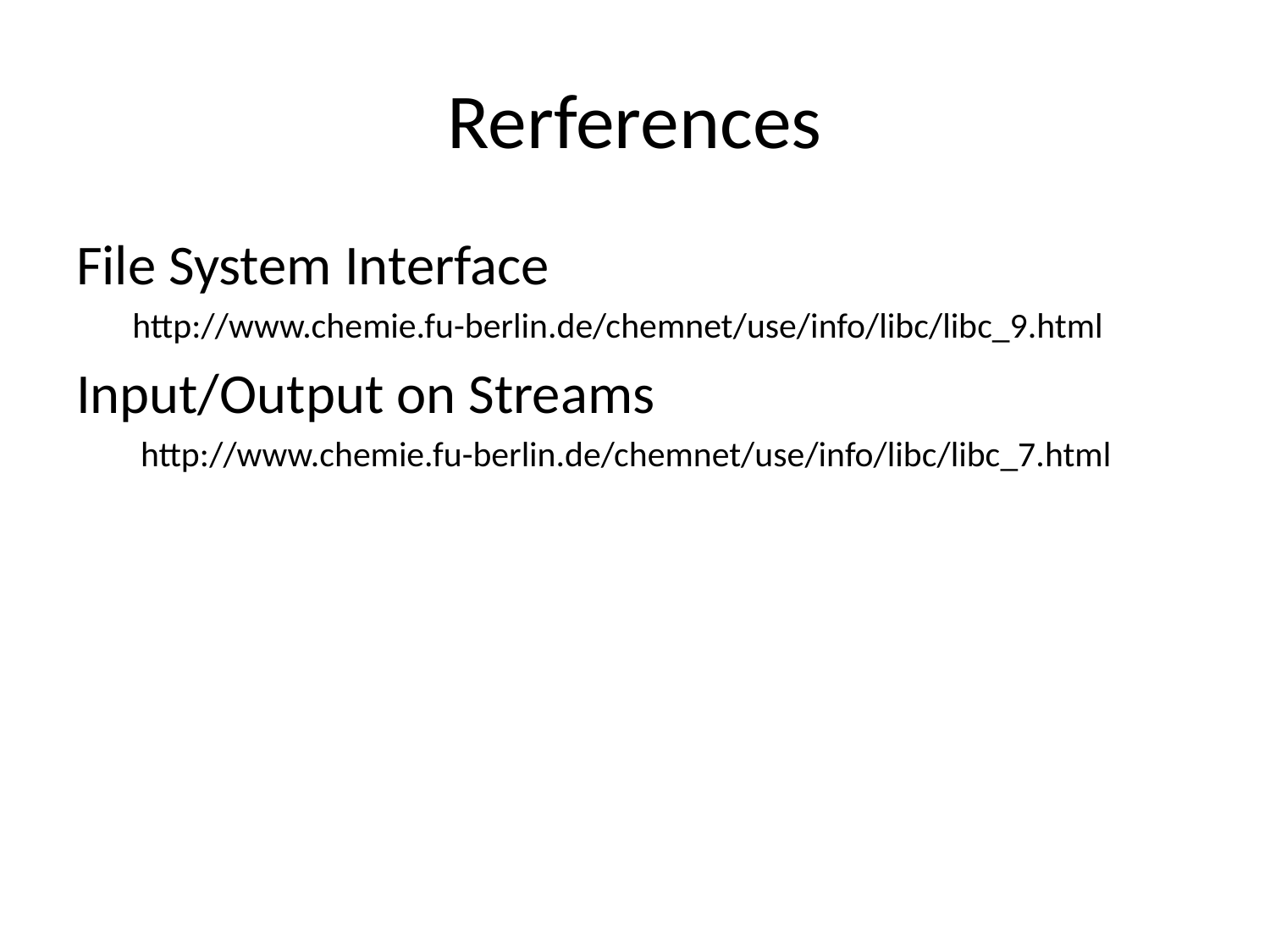

# Rerferences
File System Interface
       http://www.chemie.fu-berlin.de/chemnet/use/info/libc/libc_9.html
Input/Output on Streams
        http://www.chemie.fu-berlin.de/chemnet/use/info/libc/libc_7.html